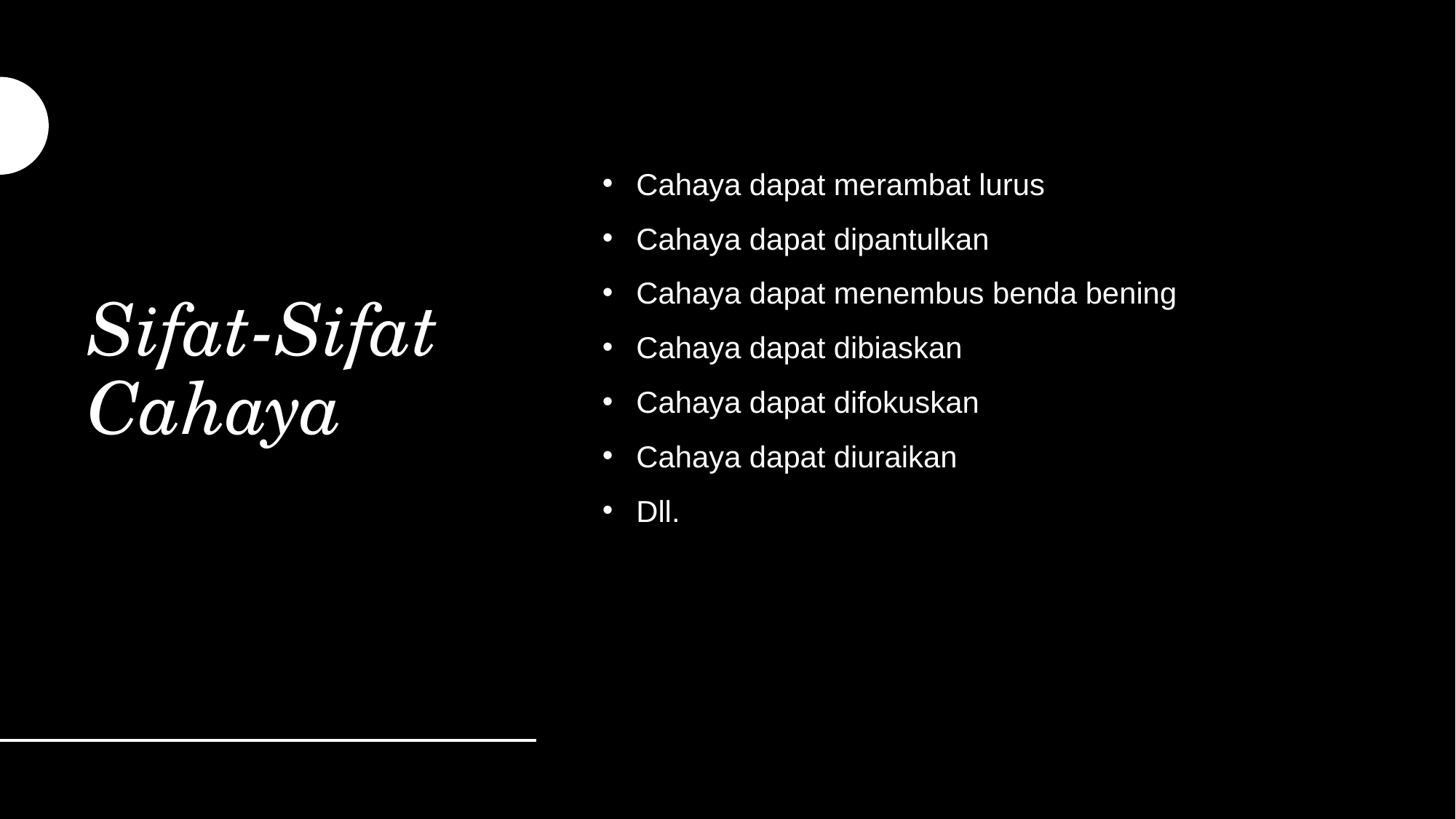

# Sifat-Sifat Cahaya
Cahaya dapat merambat lurus
Cahaya dapat dipantulkan
Cahaya dapat menembus benda bening
Cahaya dapat dibiaskan
Cahaya dapat difokuskan
Cahaya dapat diuraikan
Dll.